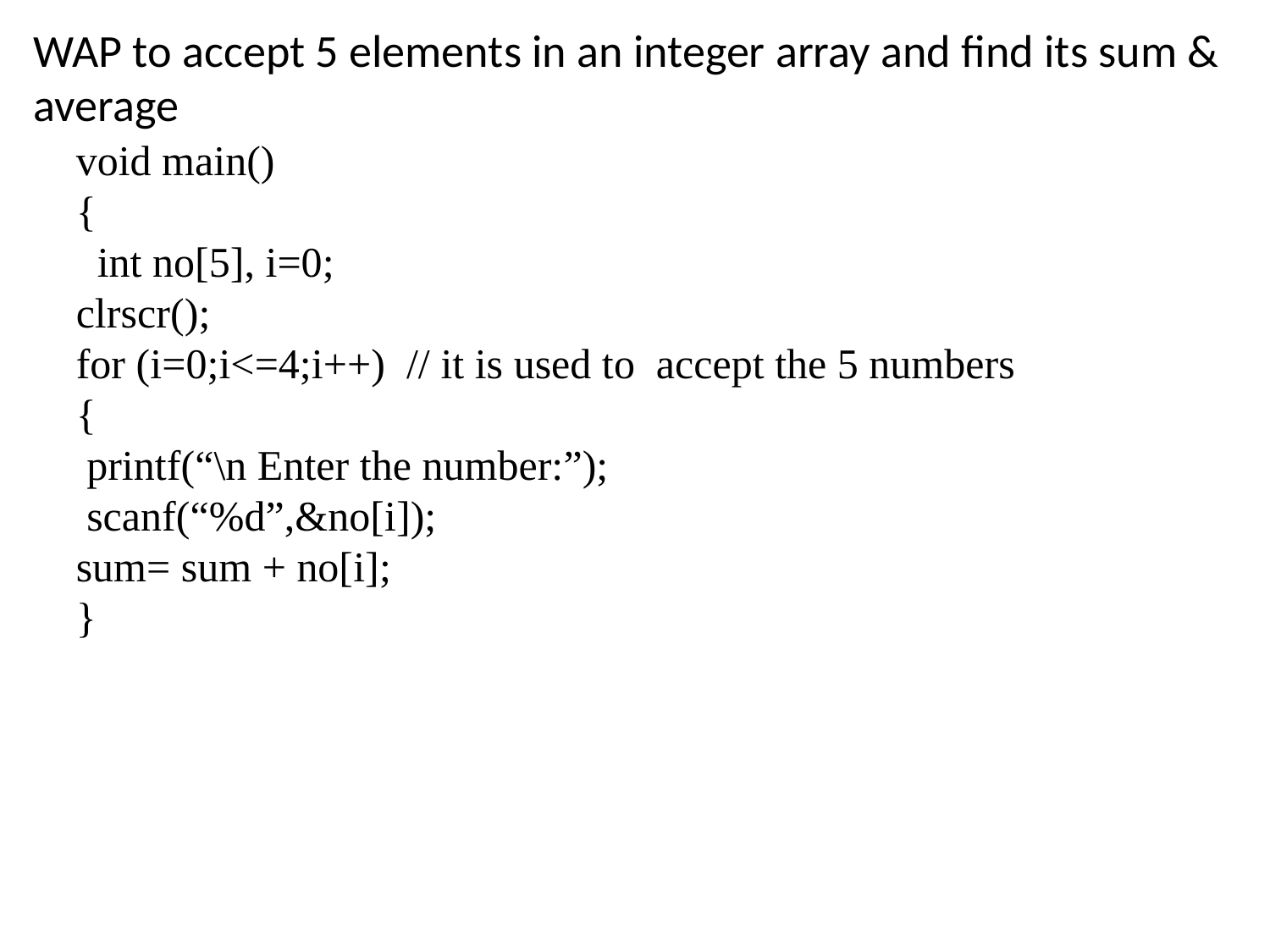

WAP to accept 5 elements in an integer array and find its sum & average
void main()
{
  int no[5], i=0;
clrscr();
for (i=0;i<=4;i++)  // it is used to  accept the 5 numbers
{
 printf(“\n Enter the number:”);
 scanf(“%d”,&no[i]);
sum= sum + no[i];
}